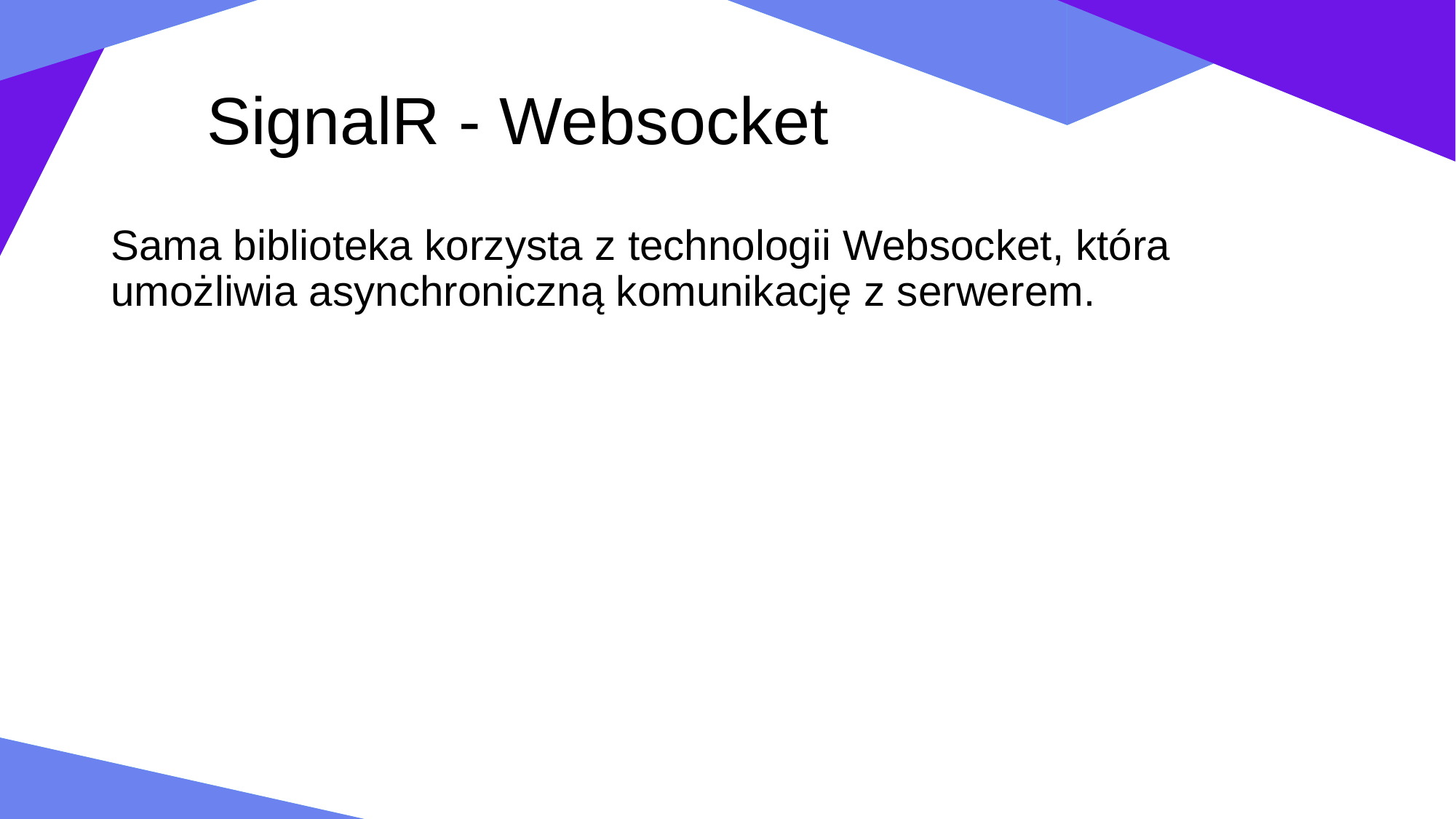

# SignalR - Websocket
Sama biblioteka korzysta z technologii Websocket, która umożliwia asynchroniczną komunikację z serwerem.